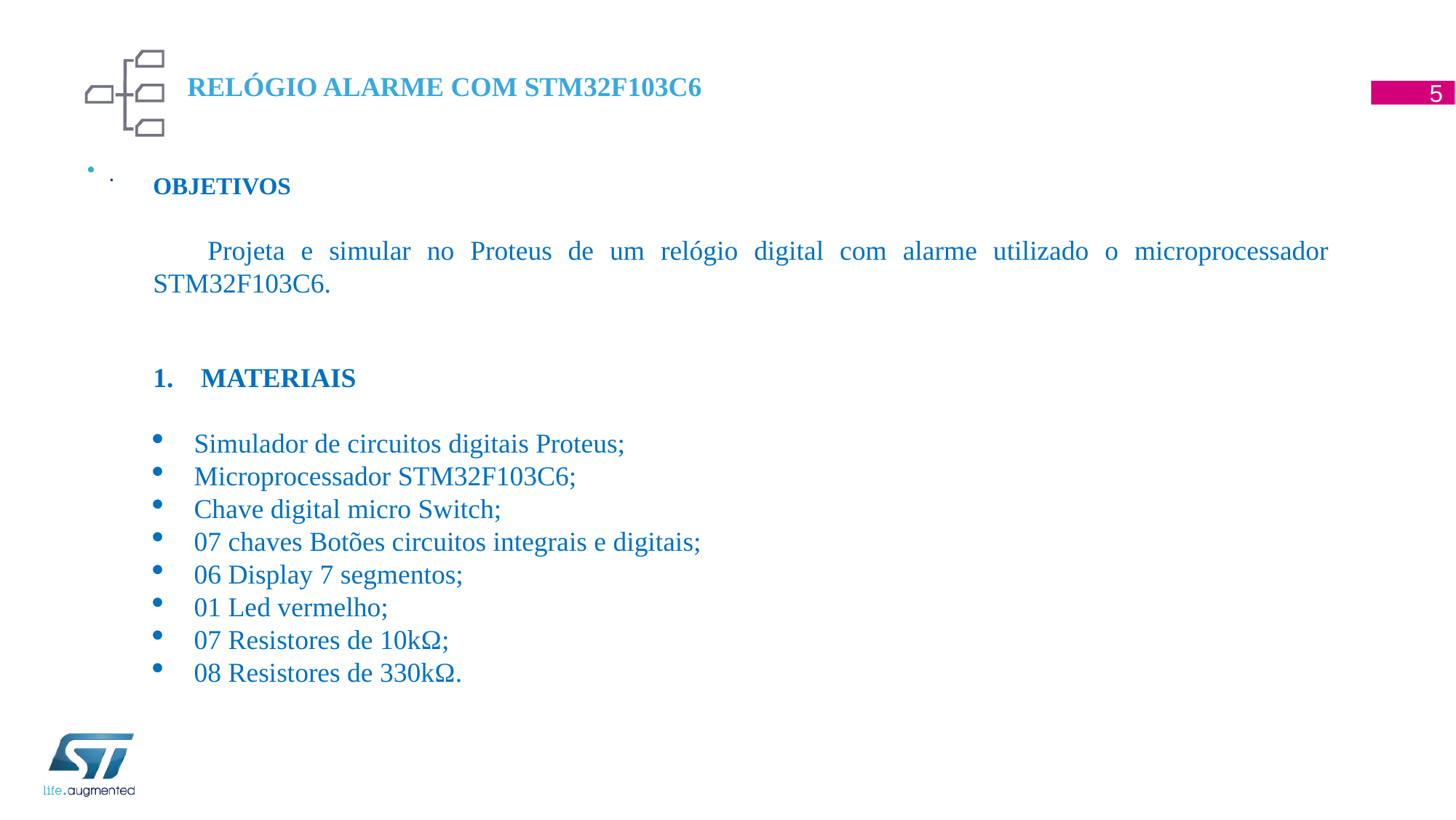

# RELÓGIO ALARME COM STM32F103C6

5

.
OBJETIVOS

Projeta e simular no Proteus de um relógio digital com alarme utilizado o microprocessador STM32F103C6.

 MATERIAIS

Simulador de circuitos digitais Proteus;
Microprocessador STM32F103C6;
Chave digital micro Switch;
07 chaves Botões circuitos integrais e digitais;
06 Display 7 segmentos;
01 Led vermelho;
07 Resistores de 10kΩ;
08 Resistores de 330kΩ.